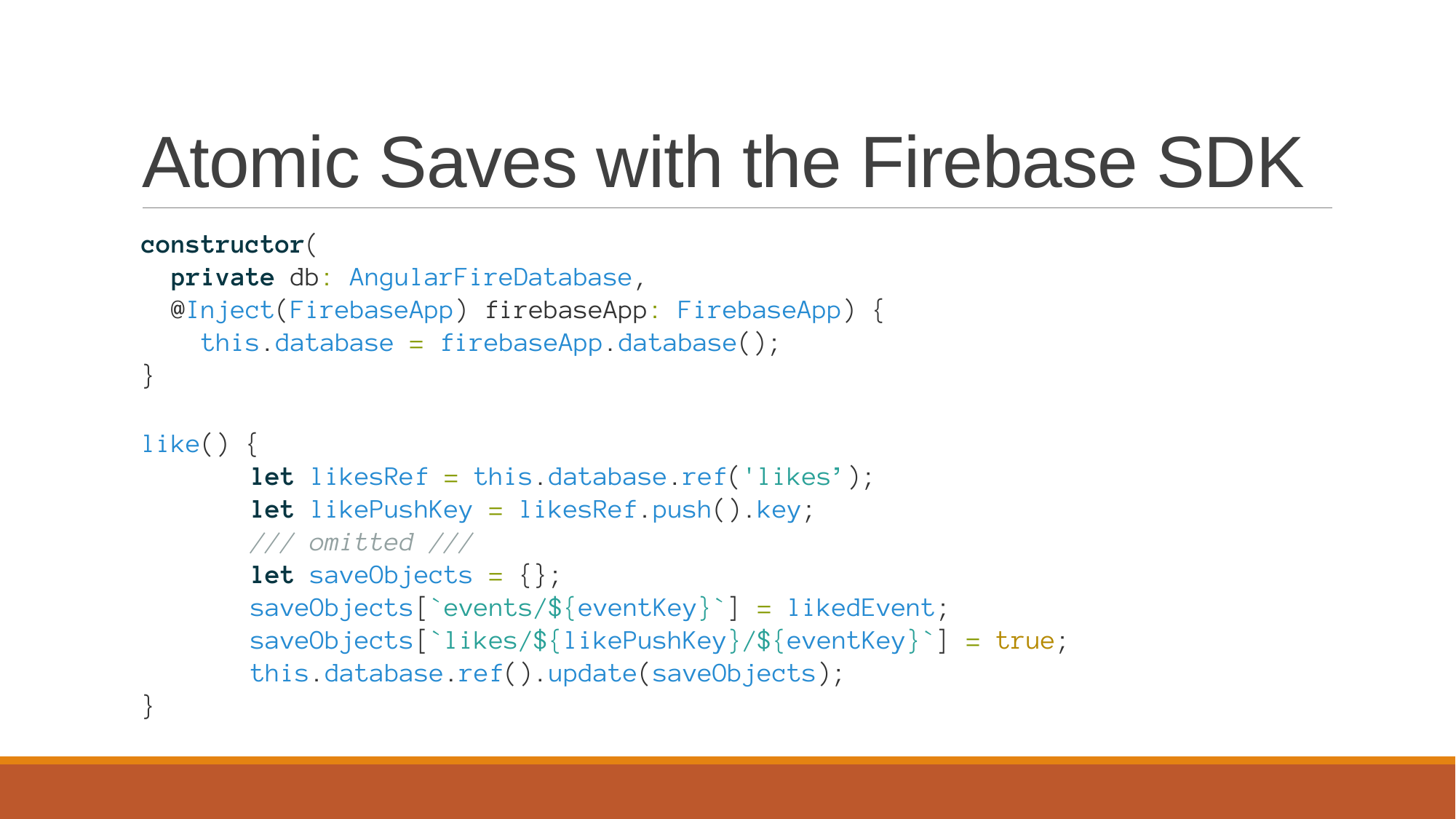

# Atomic Saves with the Firebase SDK
constructor(
  private db: AngularFireDatabase,
  @Inject(FirebaseApp) firebaseApp: FirebaseApp) {
    this.database = firebaseApp.database();
}

like() {
	let likesRef = this.database.ref('likes’);
	let likePushKey = likesRef.push().key;
	/// omitted ///
	let saveObjects = {};
	saveObjects[`events/${eventKey}`] = likedEvent;
	saveObjects[`likes/${likePushKey}/${eventKey}`] = true;
	this.database.ref().update(saveObjects);
}